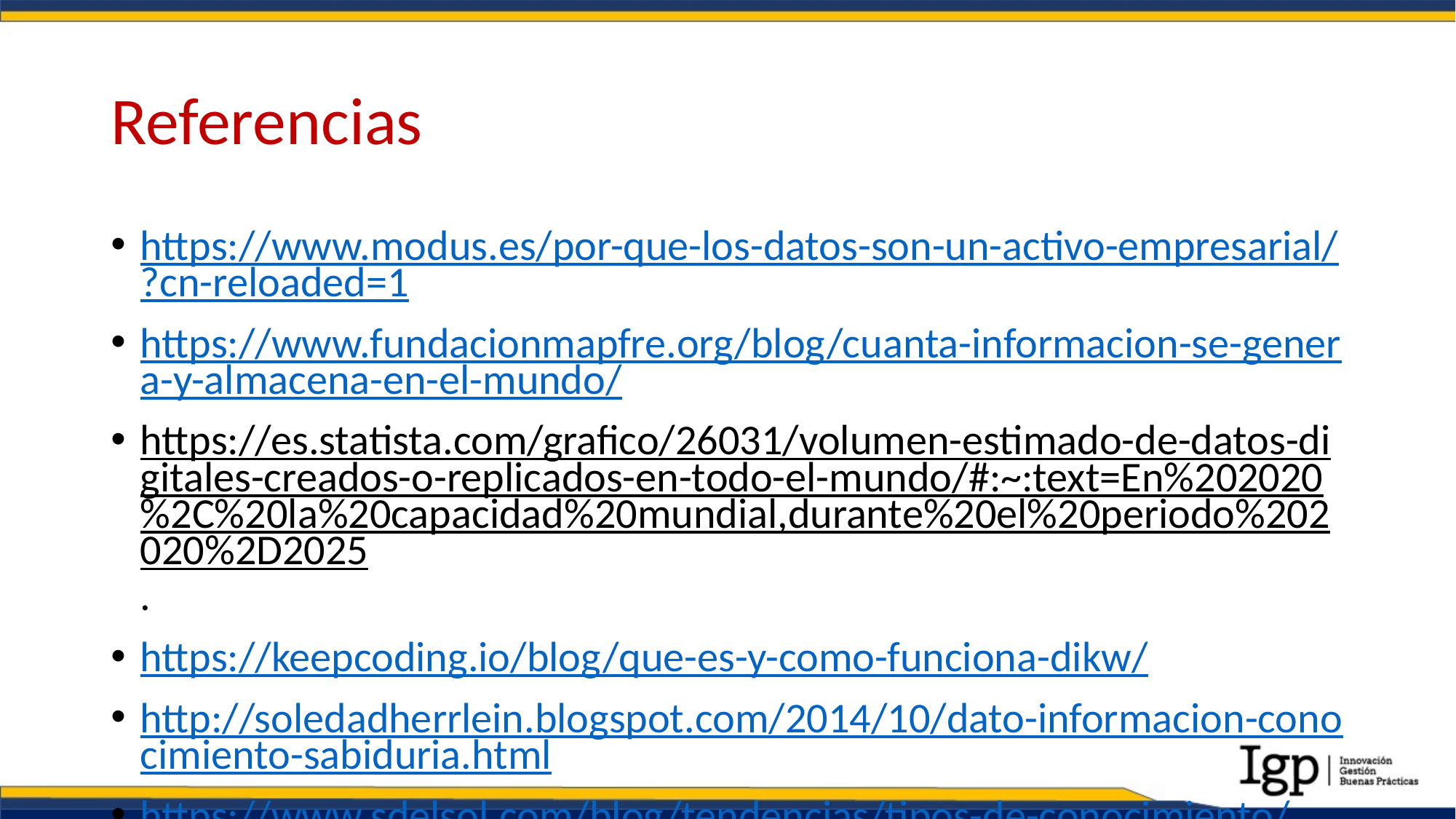

# Referencias
https://www.modus.es/por-que-los-datos-son-un-activo-empresarial/?cn-reloaded=1
https://www.fundacionmapfre.org/blog/cuanta-informacion-se-genera-y-almacena-en-el-mundo/
https://es.statista.com/grafico/26031/volumen-estimado-de-datos-digitales-creados-o-replicados-en-todo-el-mundo/#:~:text=En%202020%2C%20la%20capacidad%20mundial,durante%20el%20periodo%202020%2D2025.
https://keepcoding.io/blog/que-es-y-como-funciona-dikw/
http://soledadherrlein.blogspot.com/2014/10/dato-informacion-conocimiento-sabiduria.html
https://www.sdelsol.com/blog/tendencias/tipos-de-conocimiento/